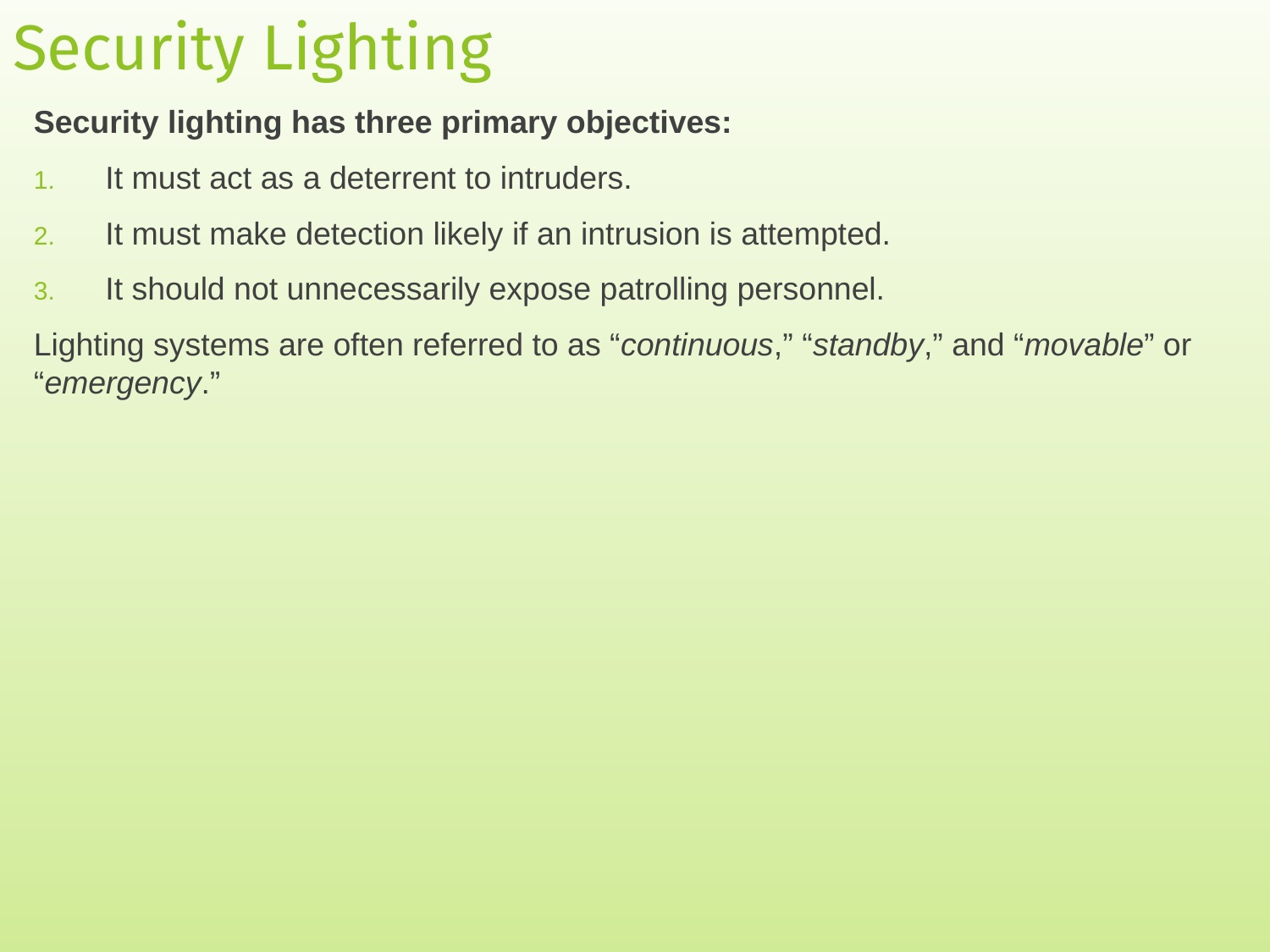

# Security Lighting
Security lighting has three primary objectives:
It must act as a deterrent to intruders.
It must make detection likely if an intrusion is attempted.
It should not unnecessarily expose patrolling personnel.
Lighting systems are often referred to as “continuous,” “standby,” and “movable” or “emergency.”

8